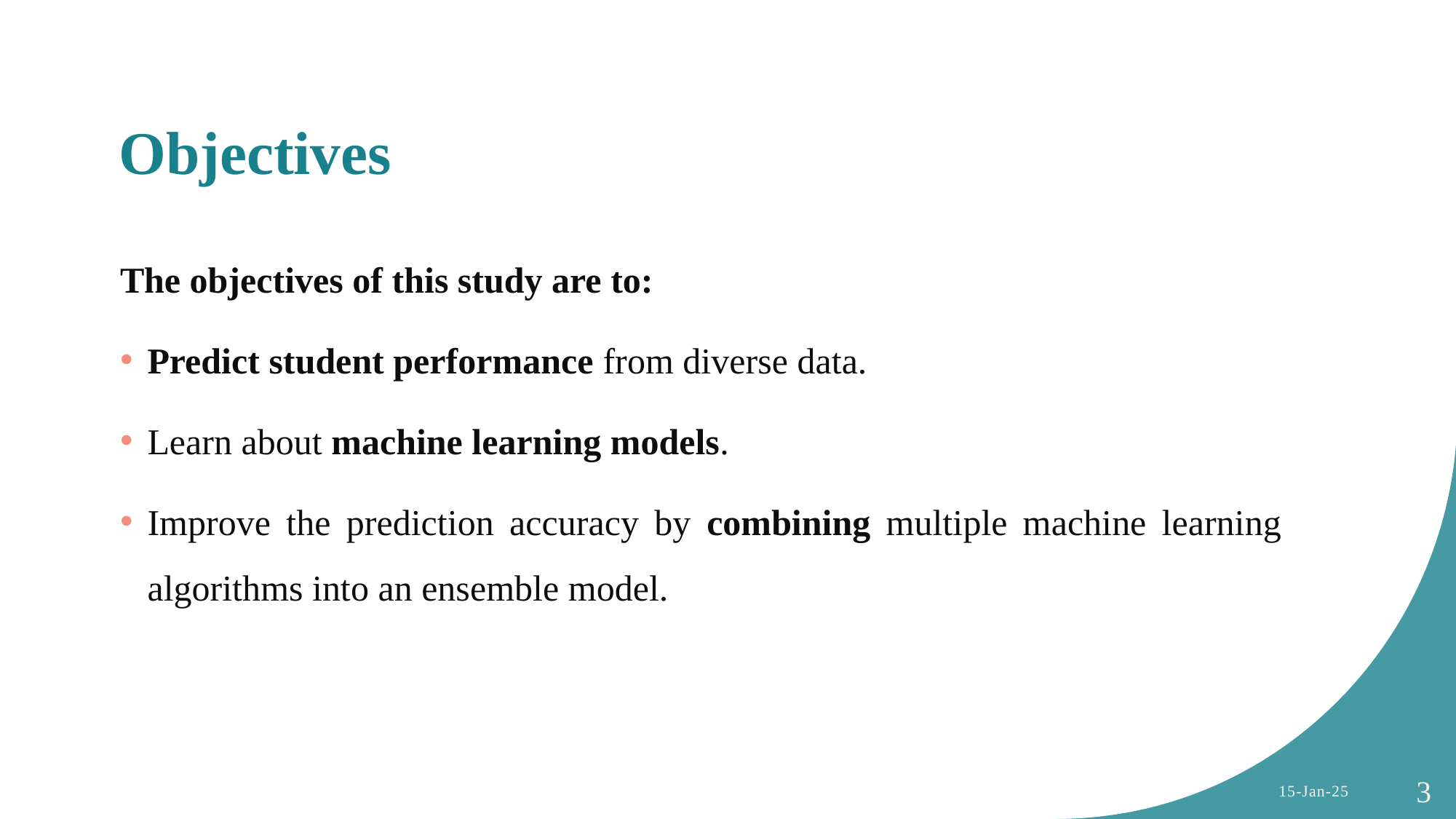

# Objectives
The objectives of this study are to:
Predict student performance from diverse data.
Learn about machine learning models.
Improve the prediction accuracy by combining multiple machine learning algorithms into an ensemble model.
15-Jan-25
3